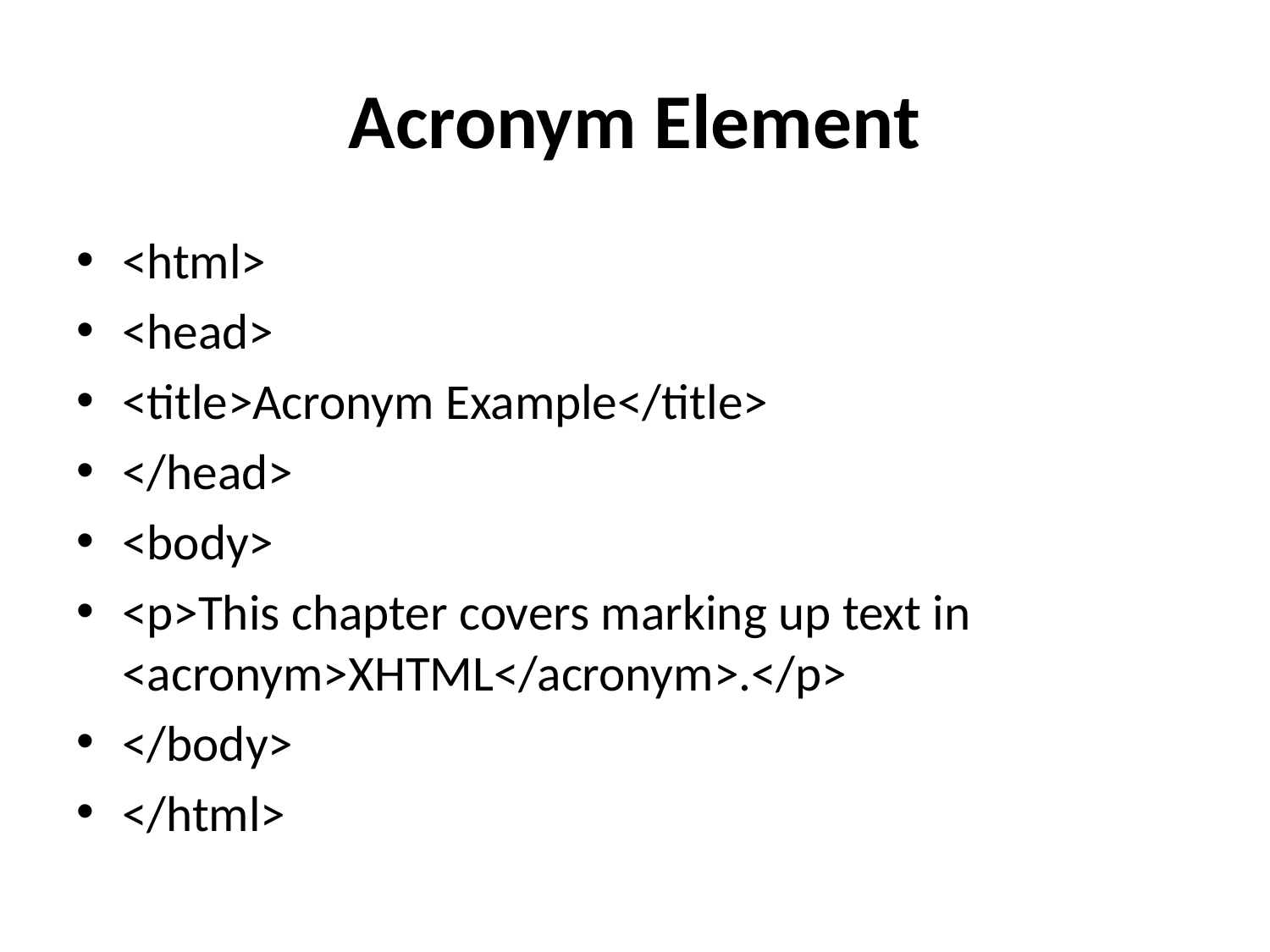

# Acronym Element
<html>
<head>
<title>Acronym Example</title>
</head>
<body>
<p>This chapter covers marking up text in <acronym>XHTML</acronym>.</p>
</body>
</html>